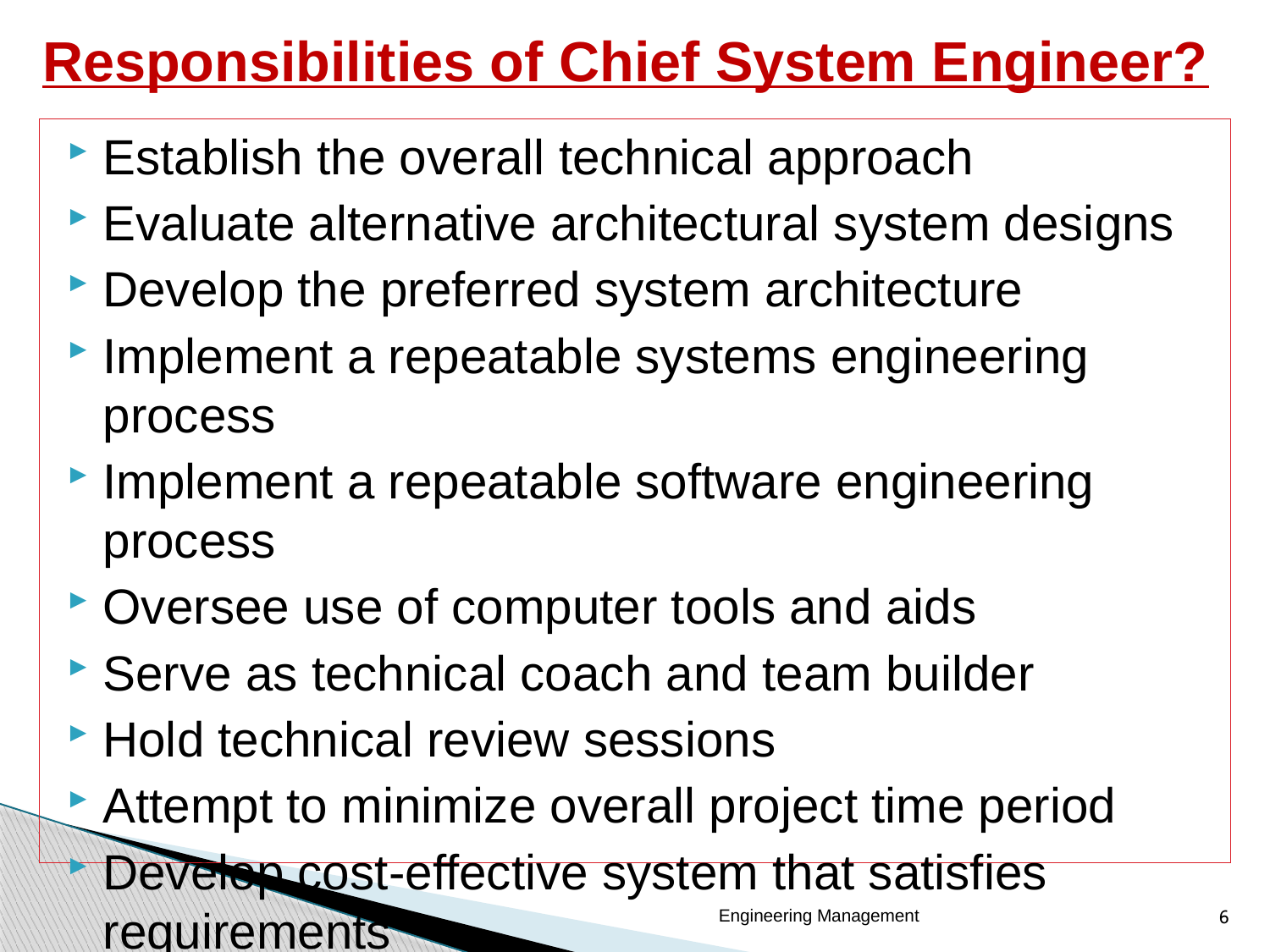

# Responsibilities of Chief System Engineer?
Establish the overall technical approach
Evaluate alternative architectural system designs
Develop the preferred system architecture
Implement a repeatable systems engineering process
Implement a repeatable software engineering process
Oversee use of computer tools and aids
Serve as technical coach and team builder
Hold technical review sessions
Attempt to minimize overall project time period
Develop cost-effective system that satisfies requirements
Engineering Management
6